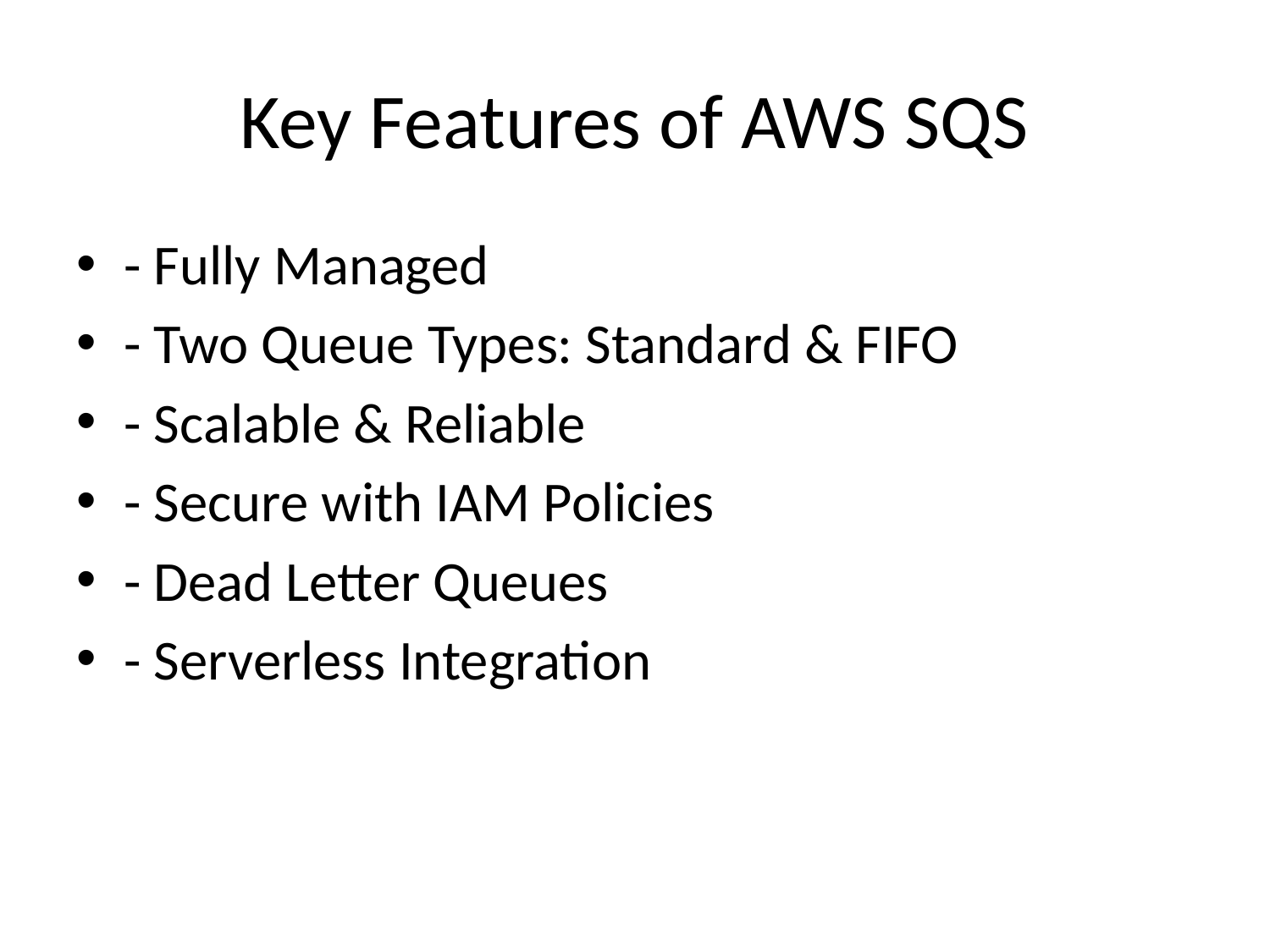

# Key Features of AWS SQS
- Fully Managed
- Two Queue Types: Standard & FIFO
- Scalable & Reliable
- Secure with IAM Policies
- Dead Letter Queues
- Serverless Integration